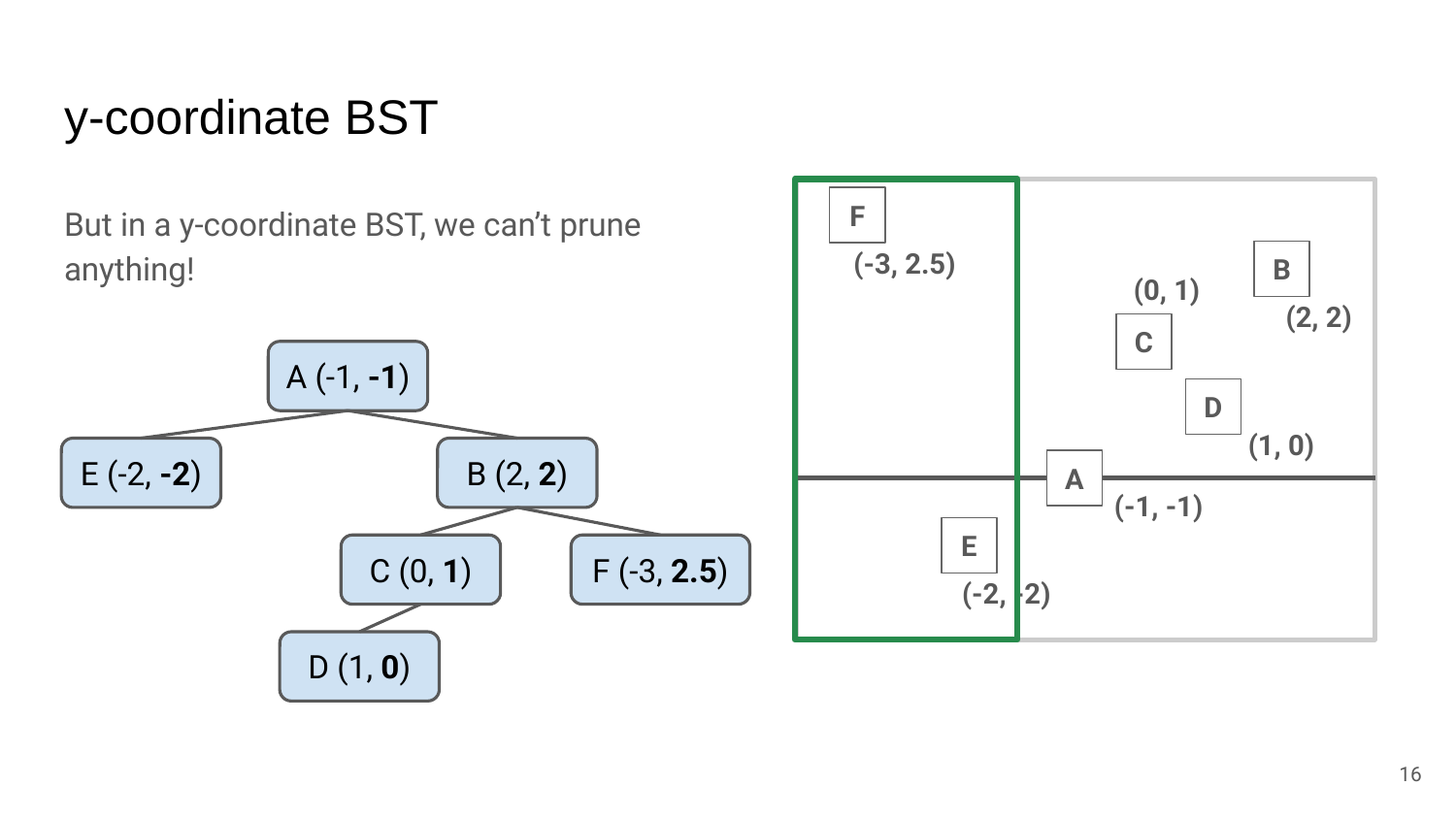

# y-coordinate BST

But in a y-coordinate BST, we can’t prune anything!
F
B
(-3, 2.5)
(0, 1)
(2, 2)
C
A (-1, -1)
D
(1, 0)
E (-2, -2)
B (2, 2)
A
(-1, -1)
E
C (0, 1)
F (-3, 2.5)
(-2, -2)
D (1, 0)
16